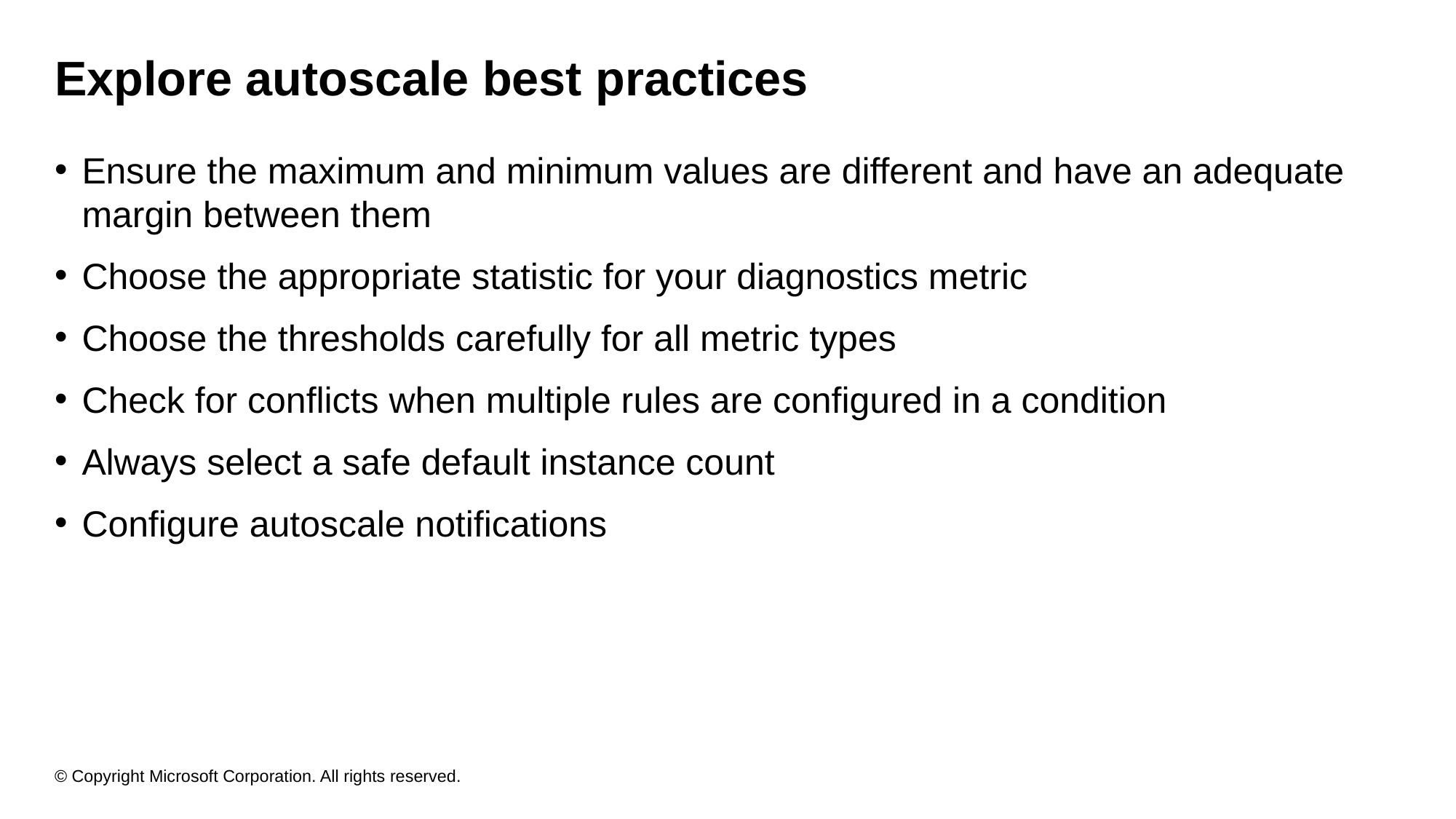

# Explore autoscale best practices
Ensure the maximum and minimum values are different and have an adequate margin between them
Choose the appropriate statistic for your diagnostics metric
Choose the thresholds carefully for all metric types
Check for conflicts when multiple rules are configured in a condition
Always select a safe default instance count
Configure autoscale notifications